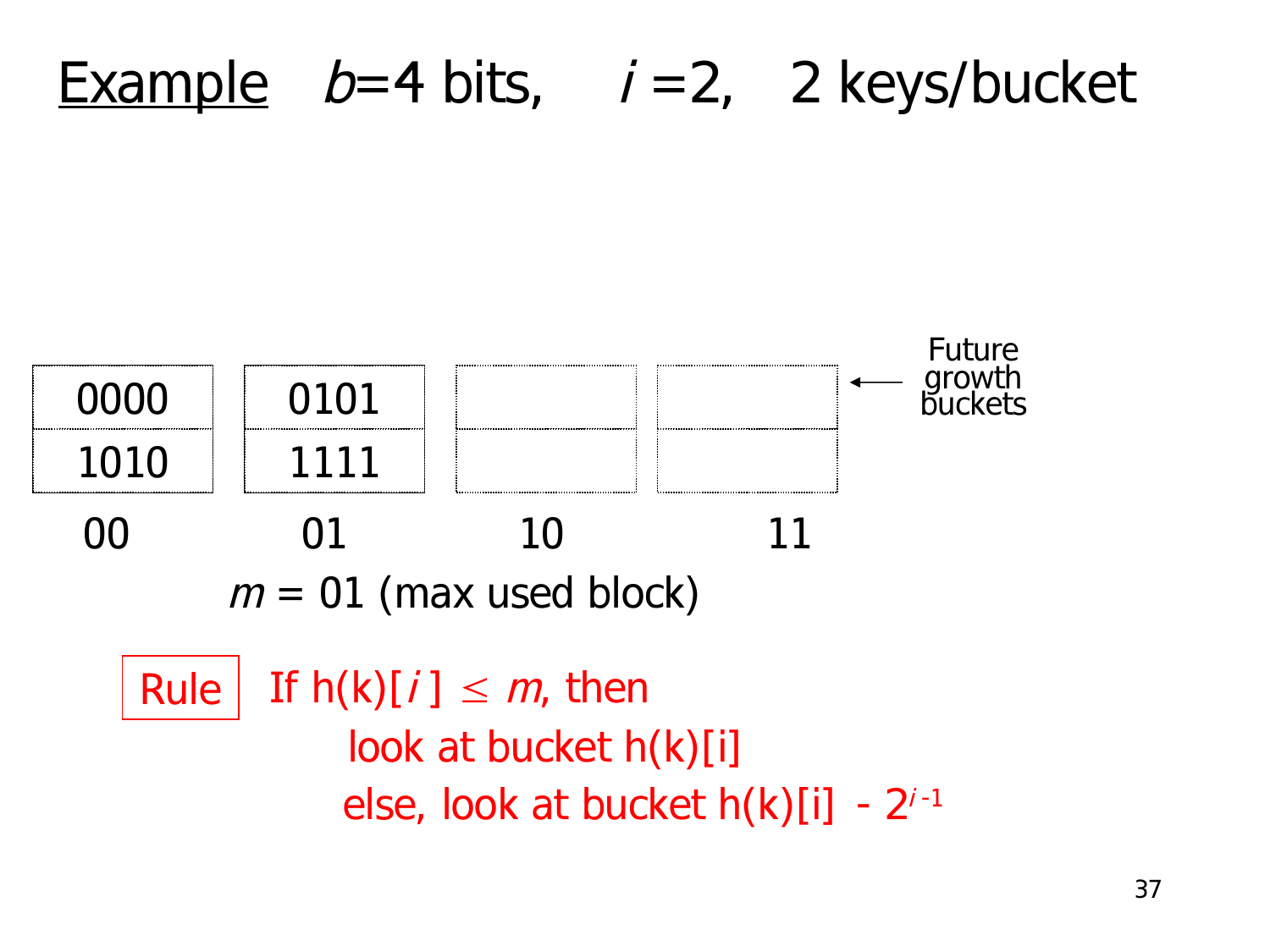

# Example   b=4 bits,    i =2,   2 keys/bucket
Future
growth
buckets

0000

0101

1010
1111
00	             01             10		11
m = 01 (max used block)
If h(k)[i ] ≤ m, then
      look at bucket h(k)[i]
	  else, look at bucket h(k)[i] - 2i -1
Rule
37